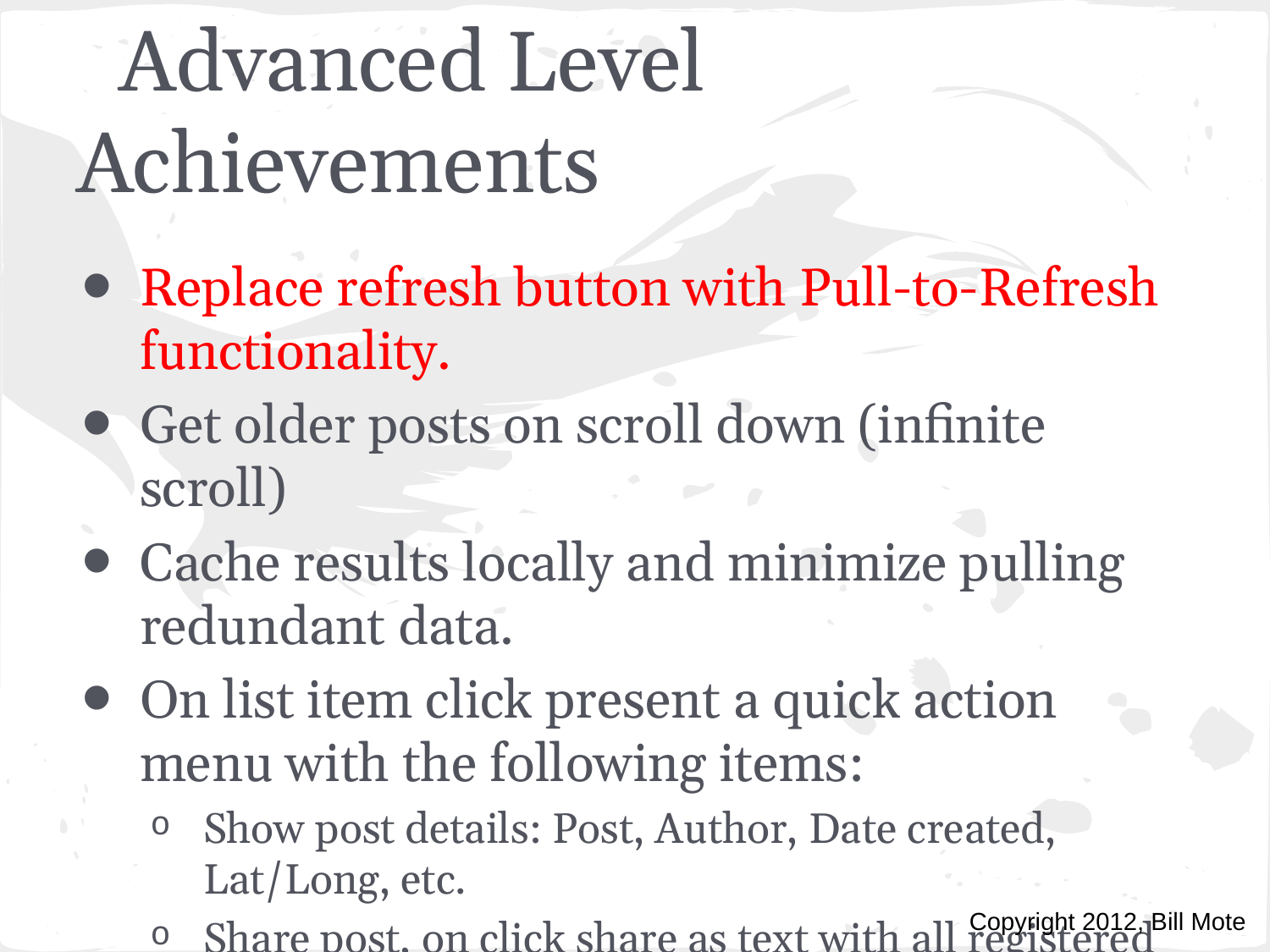

# Advanced Level Achievements
Replace refresh button with Pull-to-Refresh functionality.
Get older posts on scroll down (infinite scroll)
Cache results locally and minimize pulling redundant data.
On list item click present a quick action menu with the following items:
Show post details: Post, Author, Date created, Lat/Long, etc.
Share post, on click share as text with all registered text intent receivers.
Copyright 2012, Bill Mote